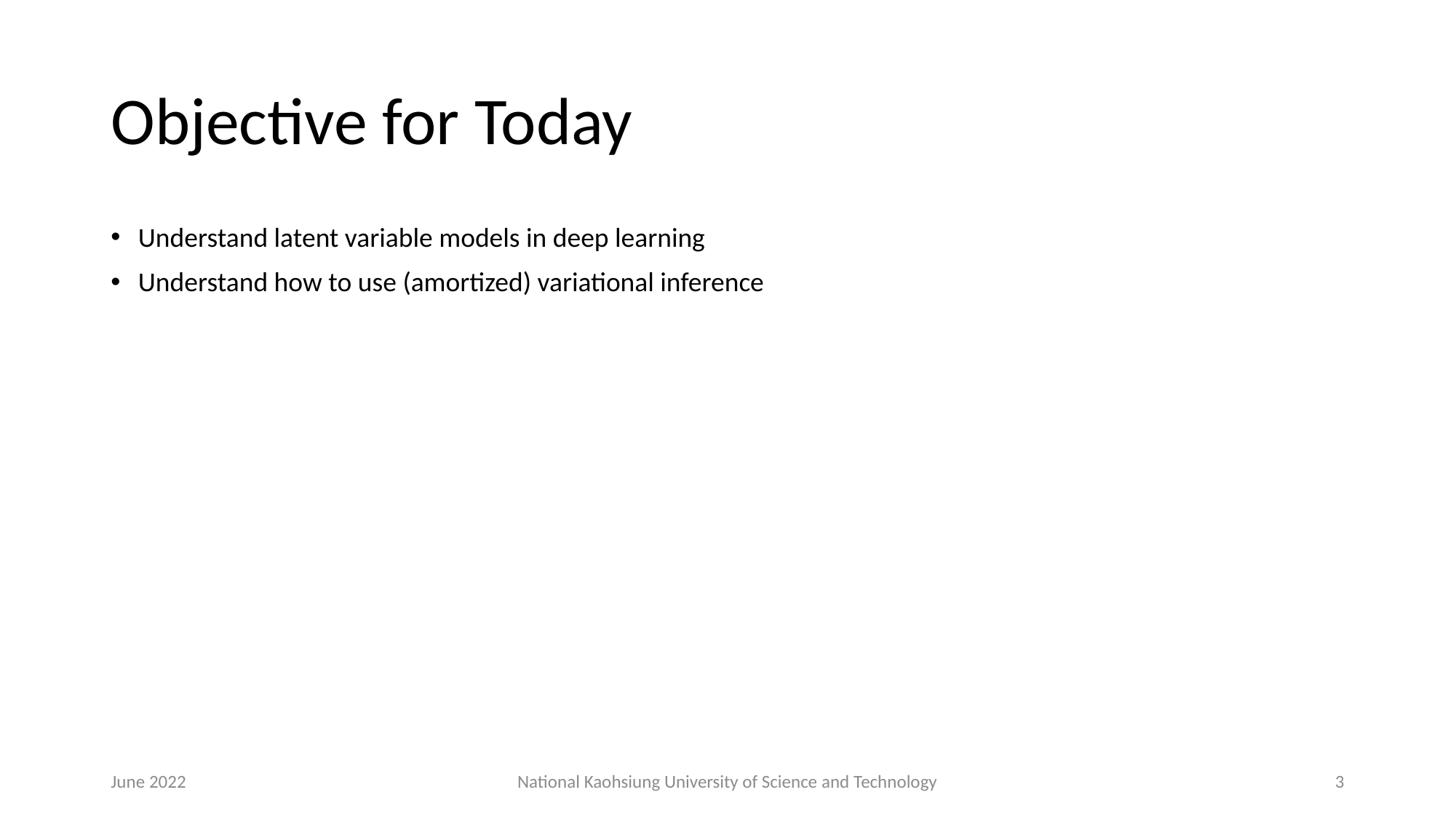

# Objective for Today
Understand latent variable models in deep learning
Understand how to use (amortized) variational inference
June 2022
National Kaohsiung University of Science and Technology
3